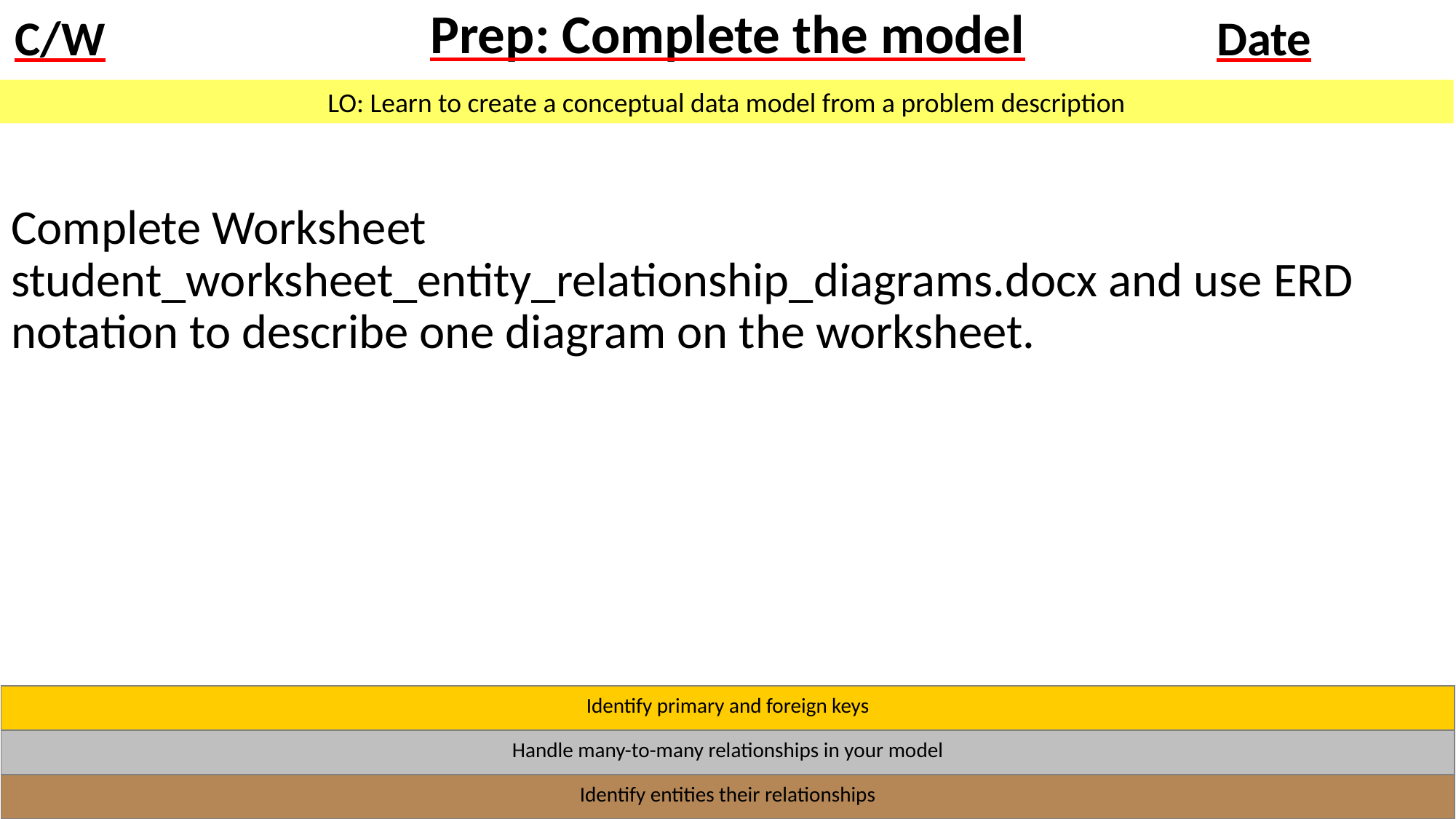

# Prep: Complete the model

Complete Worksheet student_worksheet_entity_relationship_diagrams.docx and use ERD notation to describe one diagram on the worksheet.